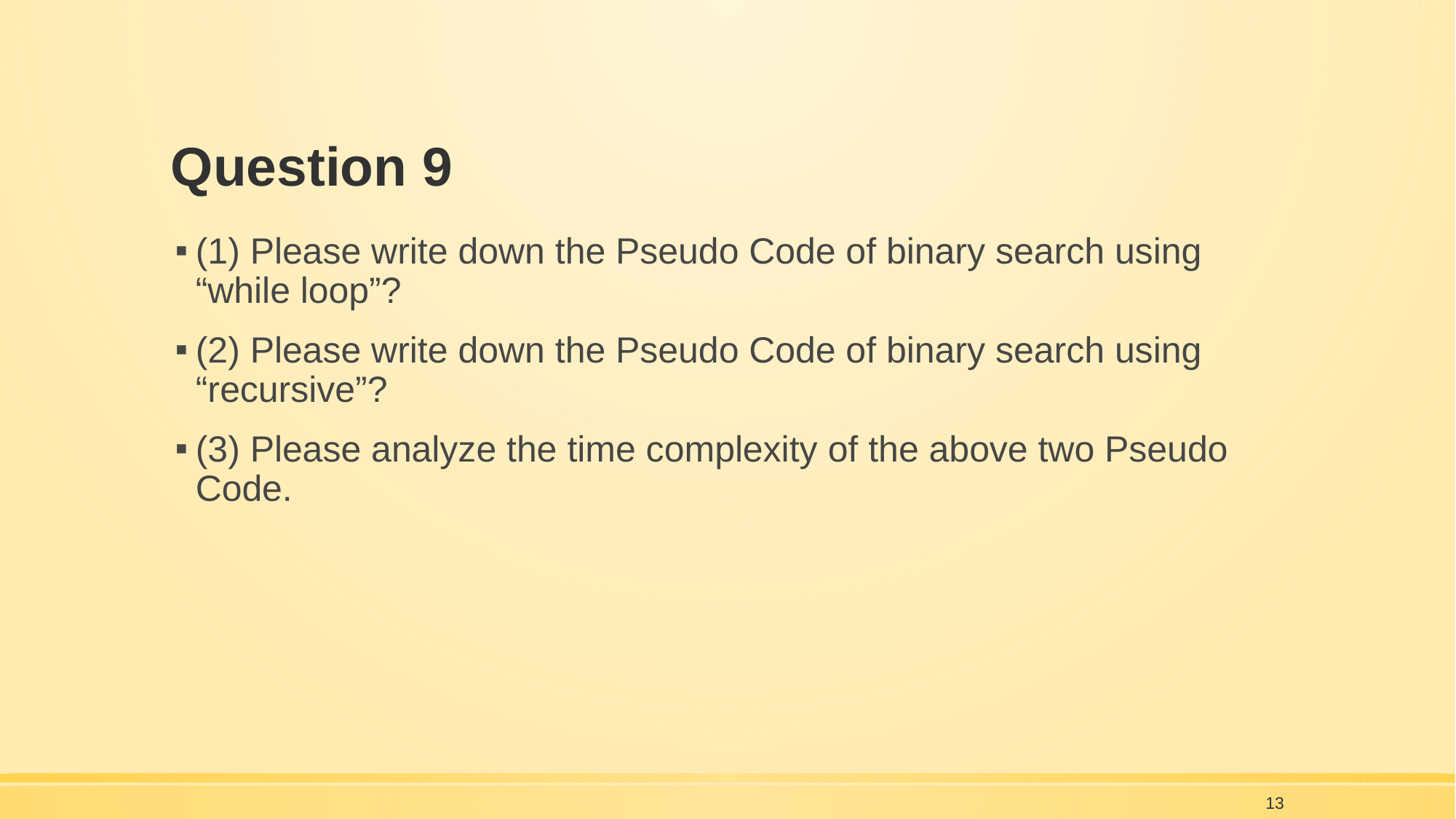

# Question 9
(1) Please write down the Pseudo Code of binary search using “while loop”?
(2) Please write down the Pseudo Code of binary search using “recursive”?
(3) Please analyze the time complexity of the above two Pseudo Code.
13